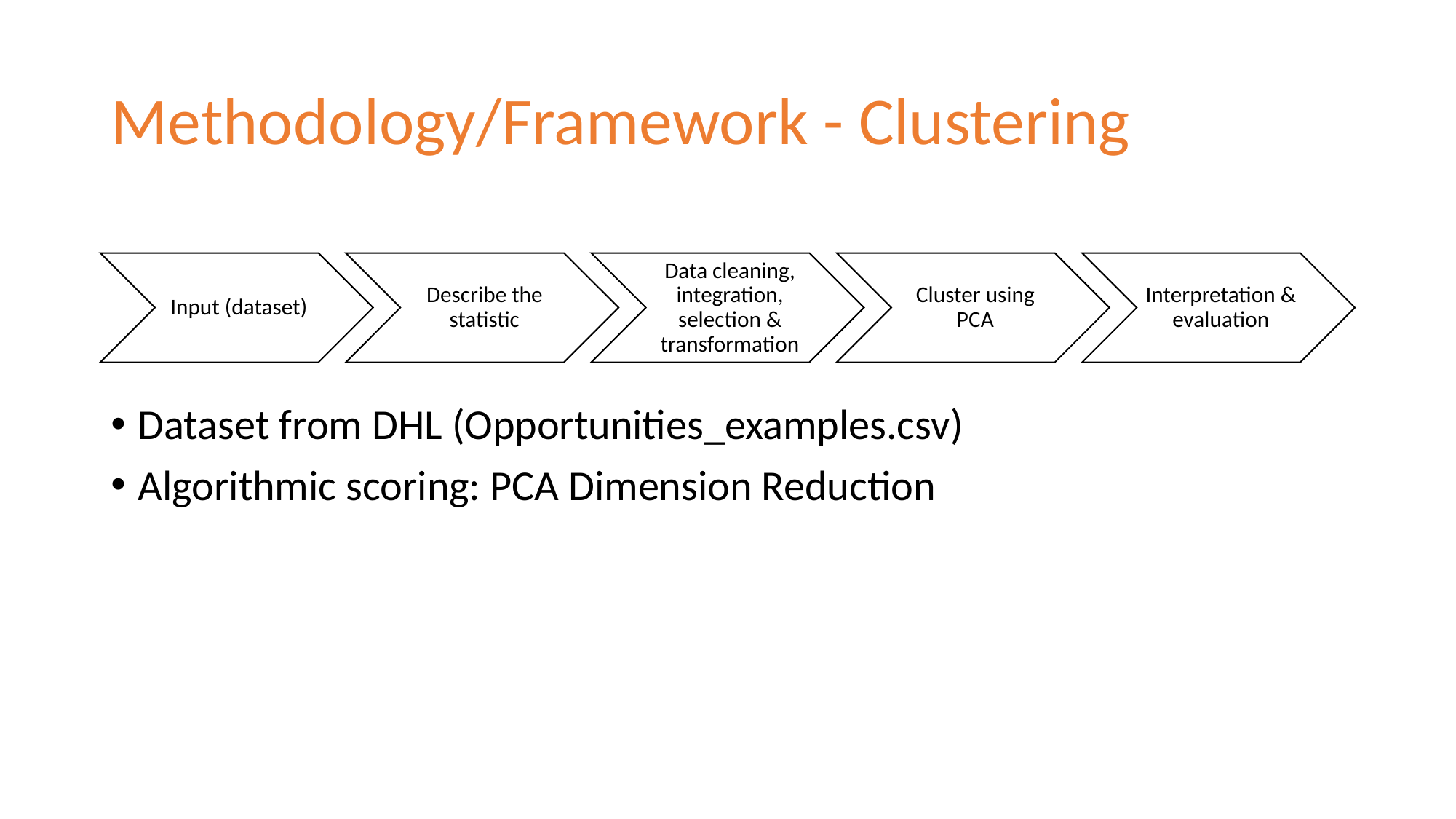

# Methodology/Framework - Clustering
Input (dataset)
Describe the statistic
Data cleaning, integration, selection & transformation
Cluster using PCA
Interpretation & evaluation
Dataset from DHL (Opportunities_examples.csv)
Algorithmic scoring: PCA Dimension Reduction